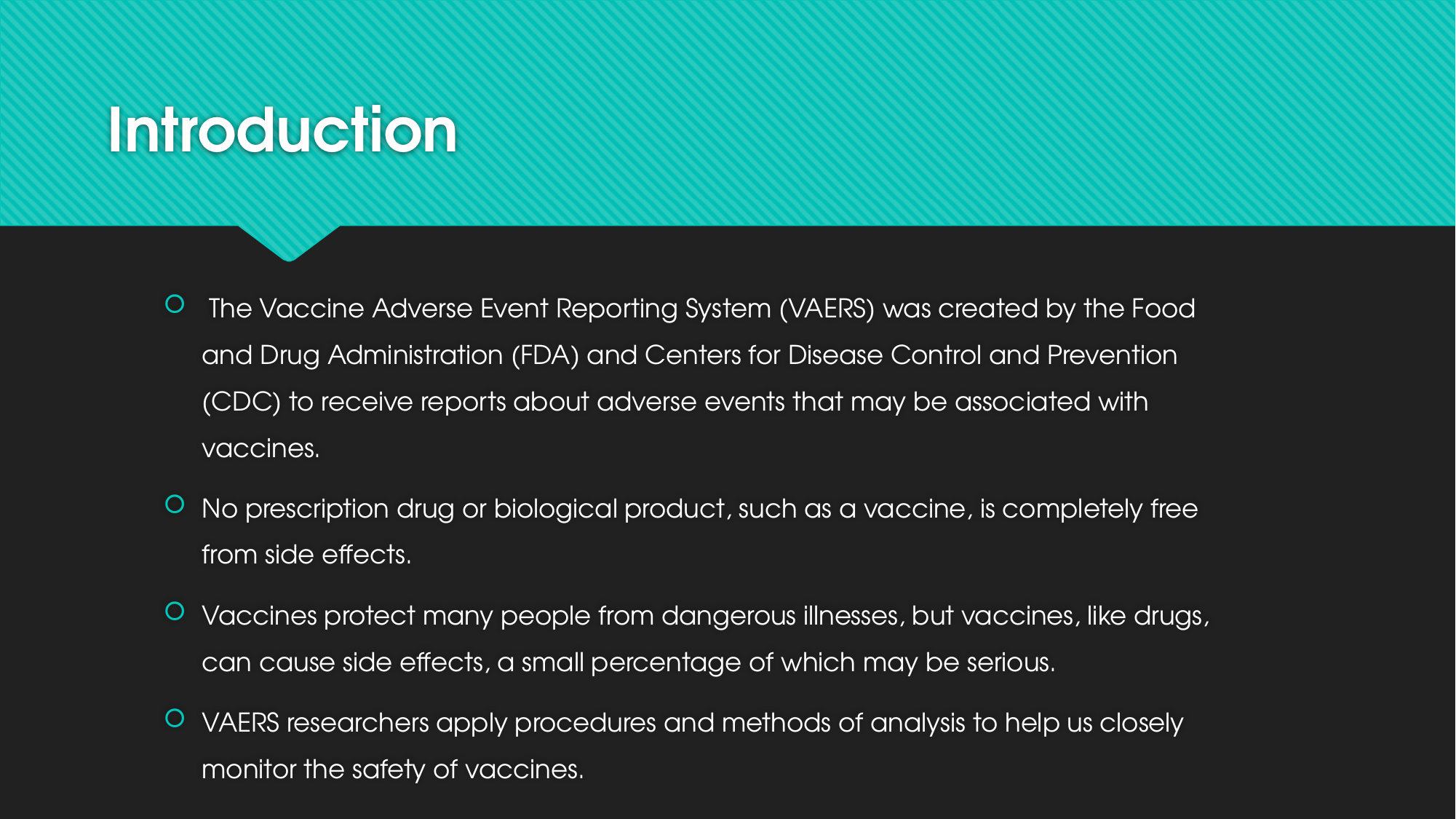

# Introduction
 The Vaccine Adverse Event Reporting System (VAERS) was created by the Food and Drug Administration (FDA) and Centers for Disease Control and Prevention (CDC) to receive reports about adverse events that may be associated with vaccines.
No prescription drug or biological product, such as a vaccine, is completely free from side effects.
Vaccines protect many people from dangerous illnesses, but vaccines, like drugs, can cause side effects, a small percentage of which may be serious.
VAERS researchers apply procedures and methods of analysis to help us closely monitor the safety of vaccines.